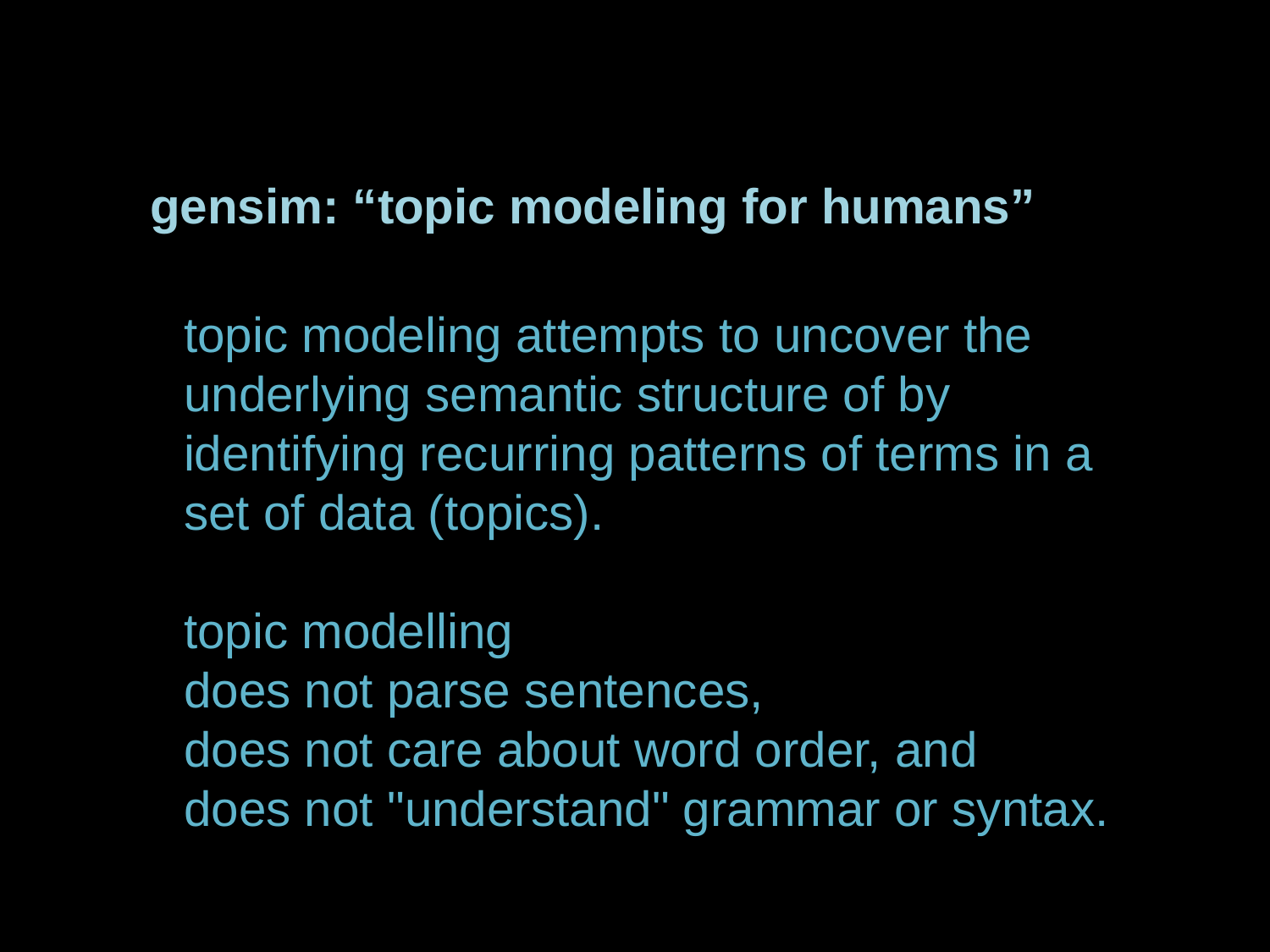

gensim: “topic modeling for humans”
topic modeling attempts to uncover the underlying semantic structure of by identifying recurring patterns of terms in a set of data (topics).

topic modelling
does not parse sentences,
does not care about word order, and
does not "understand" grammar or syntax.